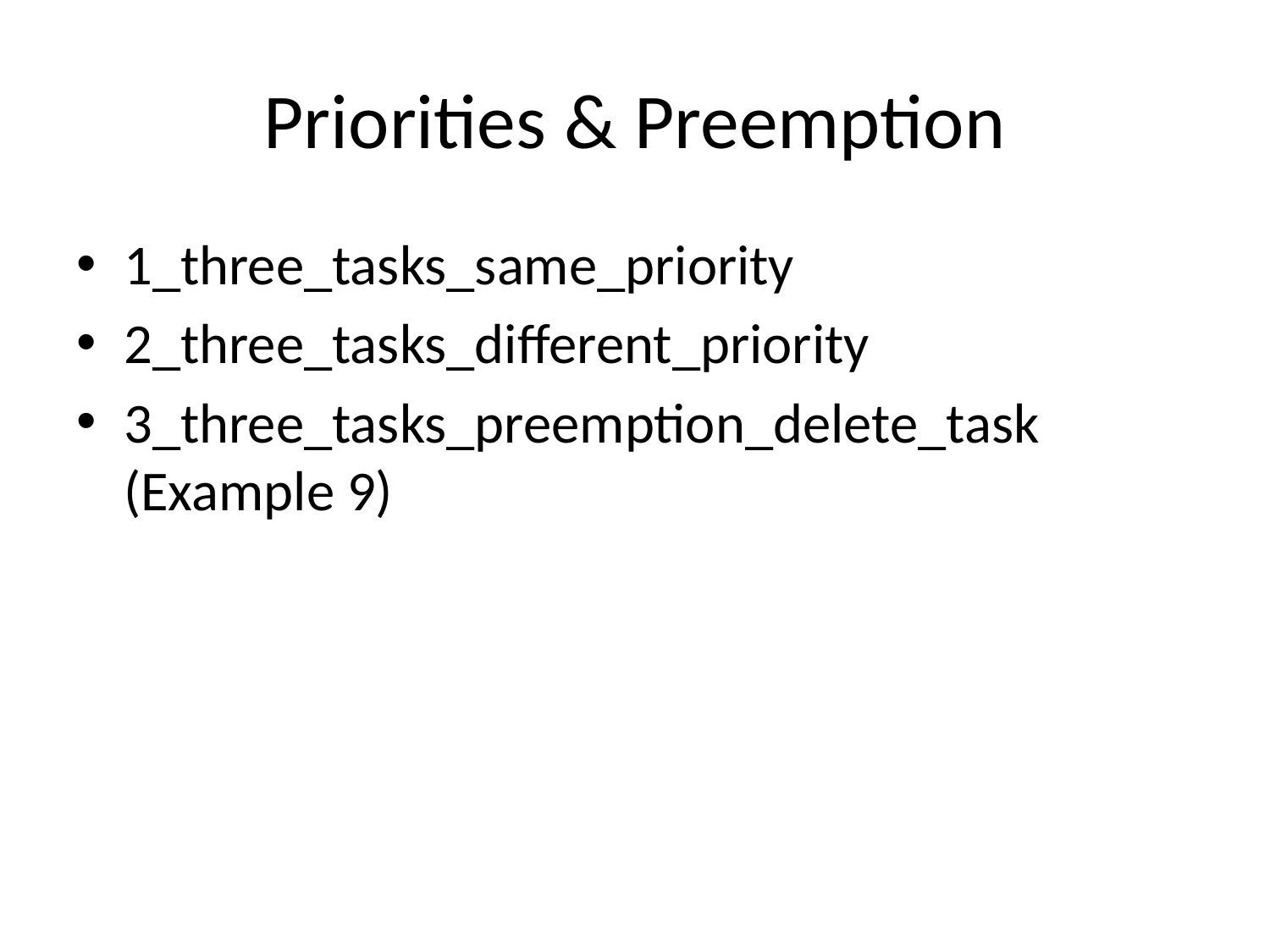

# Priorities & Preemption
1_three_tasks_same_priority
2_three_tasks_different_priority
3_three_tasks_preemption_delete_task (Example 9)